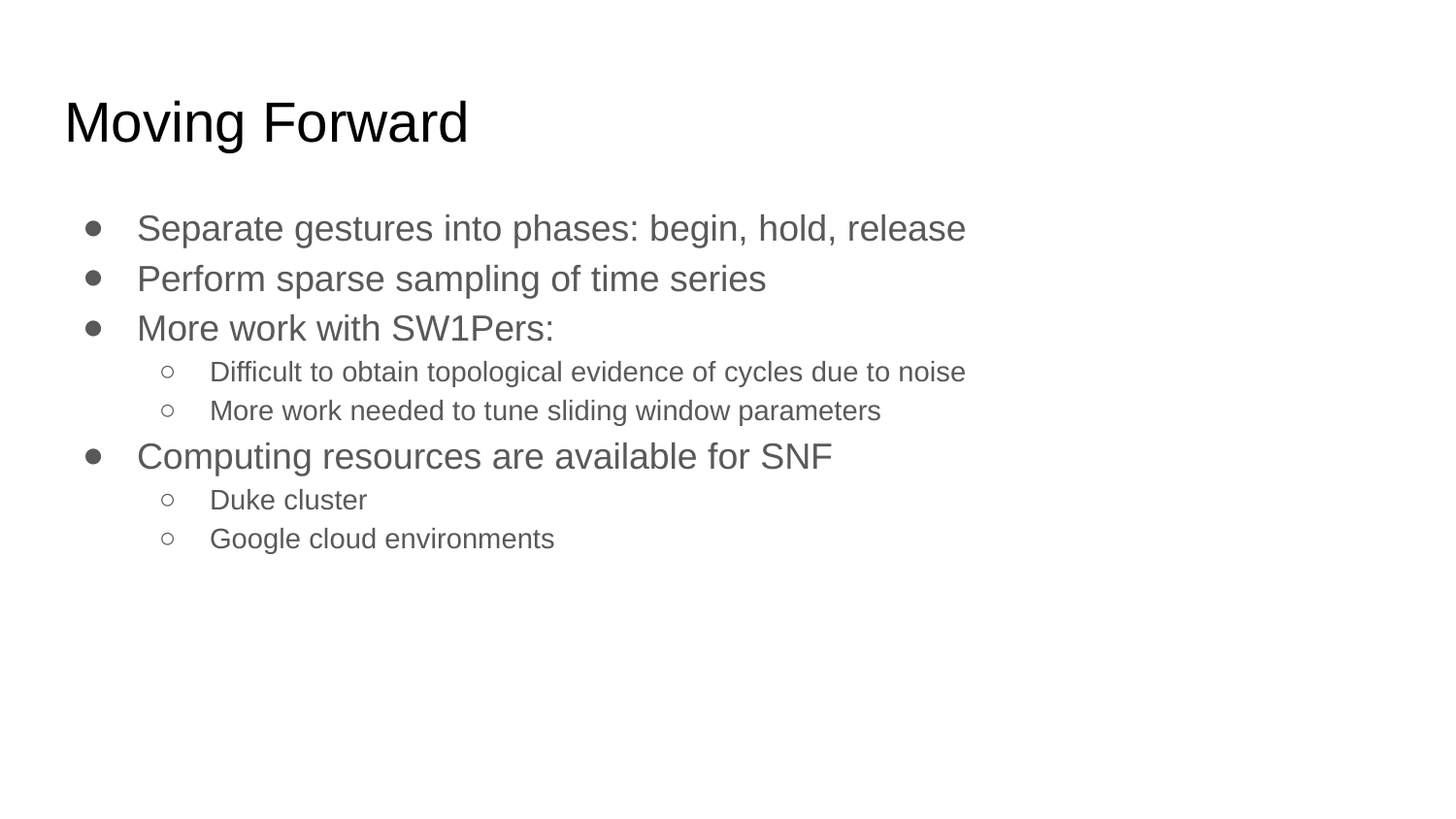

# Moving Forward
Separate gestures into phases: begin, hold, release
Perform sparse sampling of time series
More work with SW1Pers:
Difficult to obtain topological evidence of cycles due to noise
More work needed to tune sliding window parameters
Computing resources are available for SNF
Duke cluster
Google cloud environments